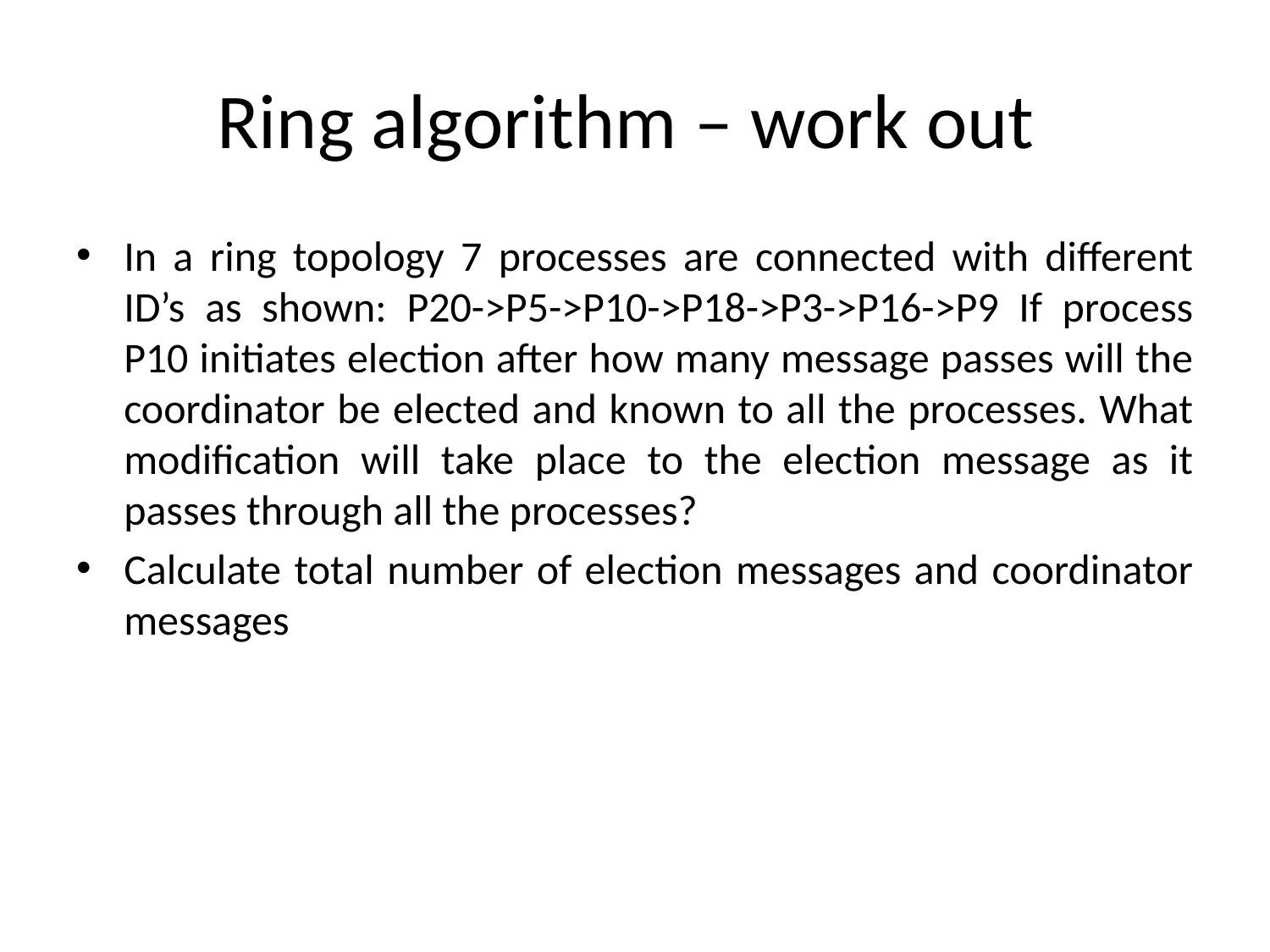

# Ring algorithm – work out
In a ring topology 7 processes are connected with different ID’s as shown: P20->P5->P10->P18->P3->P16->P9 If process P10 initiates election after how many message passes will the coordinator be elected and known to all the processes. What modification will take place to the election message as it passes through all the processes?
Calculate total number of election messages and coordinator messages